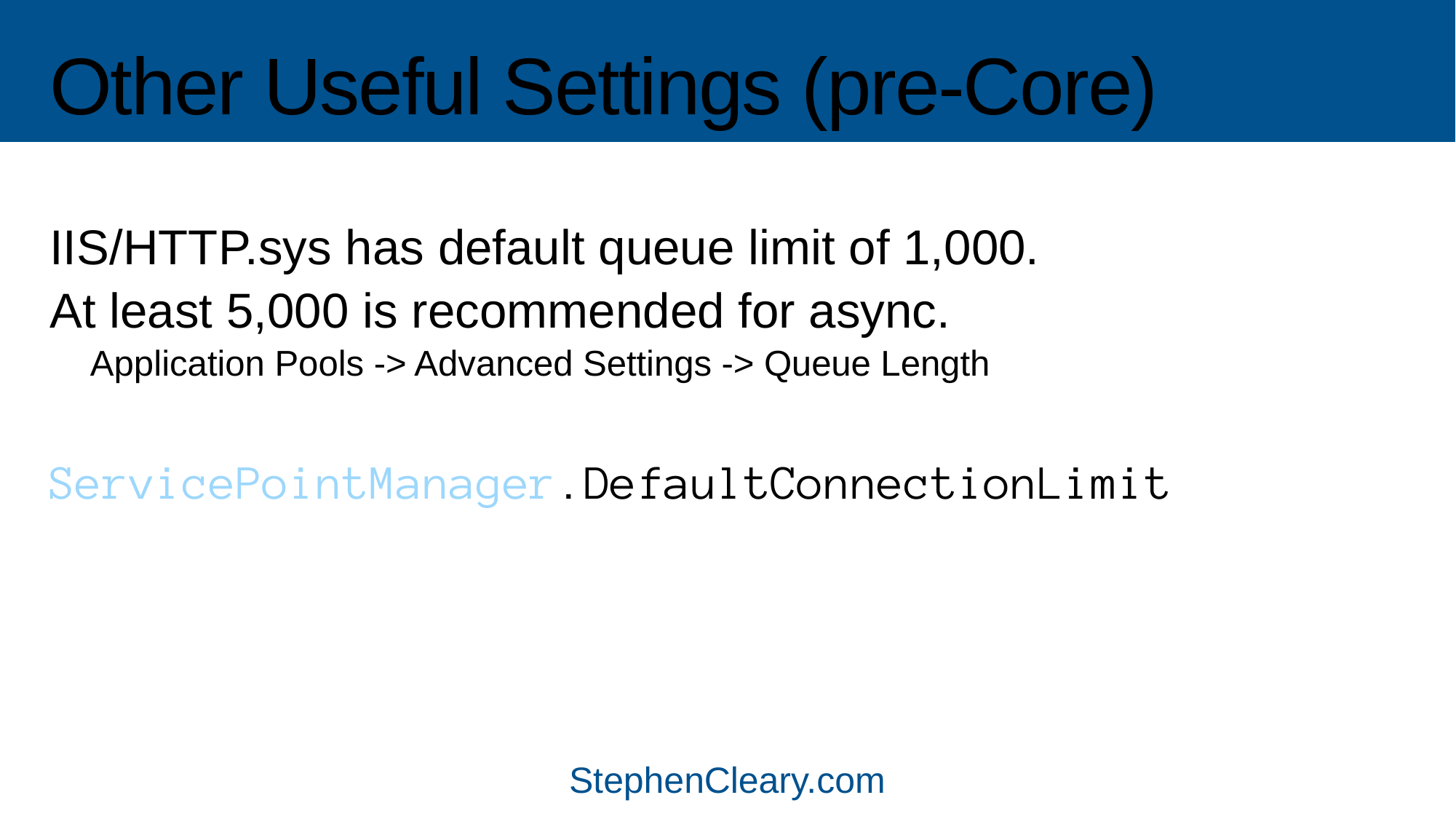

# Other Useful Settings (pre-Core)

IIS/HTTP.sys has default queue limit of 1,000.
At least 5,000 is recommended for async.
Application Pools -> Advanced Settings -> Queue Length

ServicePointManager.DefaultConnectionLimit